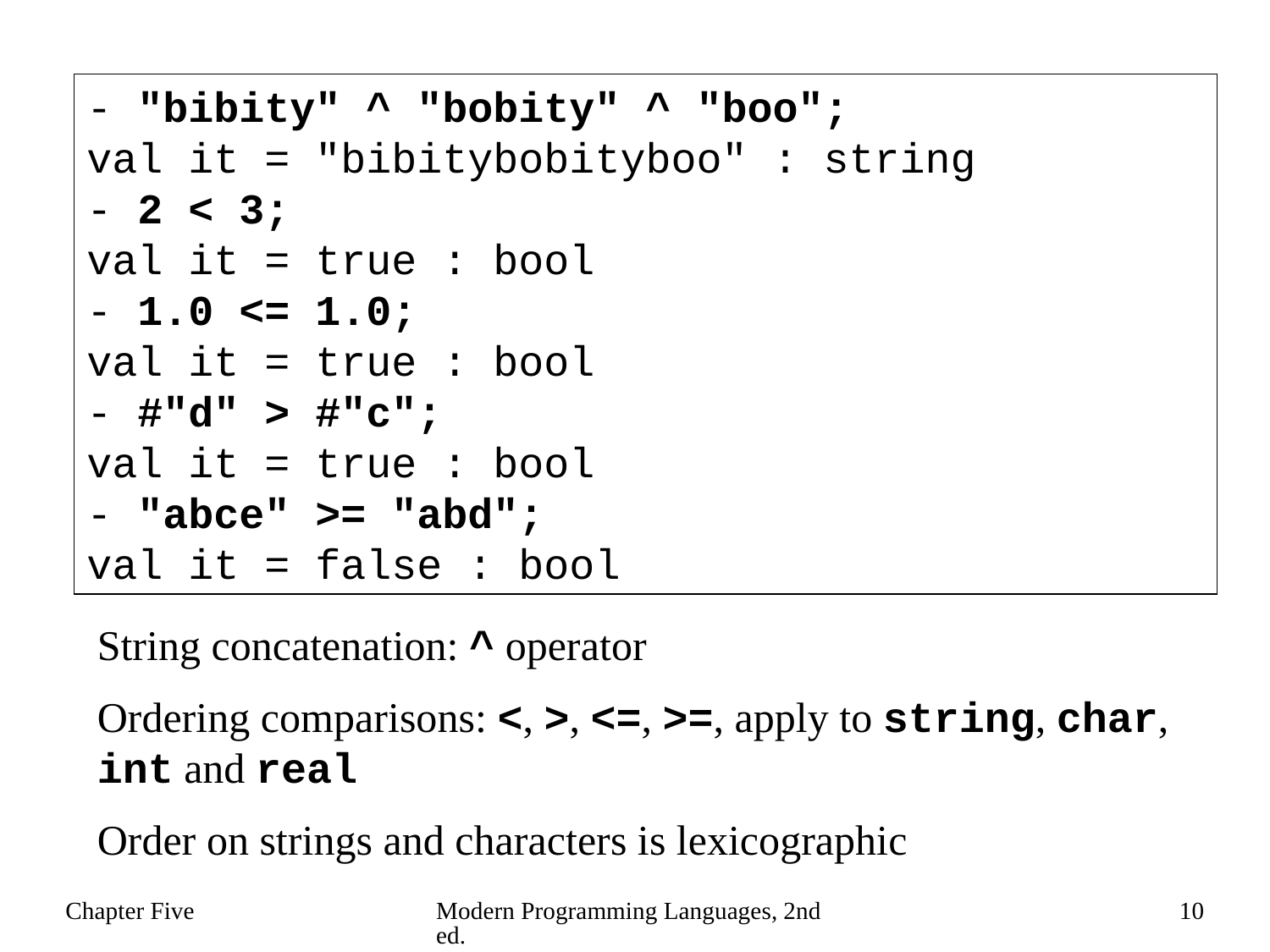

- "bibity" ^ "bobity" ^ "boo";
val it = "bibitybobityboo" : string
- 2 < 3;
val it = true : bool
- 1.0 <= 1.0;
val it = true : bool
- #"d" > #"c";
val it = true : bool
- "abce" >= "abd";
val it = false : bool
String concatenation: ^ operator
Ordering comparisons: <, >, <=, >=, apply to string, char, int and real
Order on strings and characters is lexicographic
Chapter Five
Modern Programming Languages, 2nd ed.
10